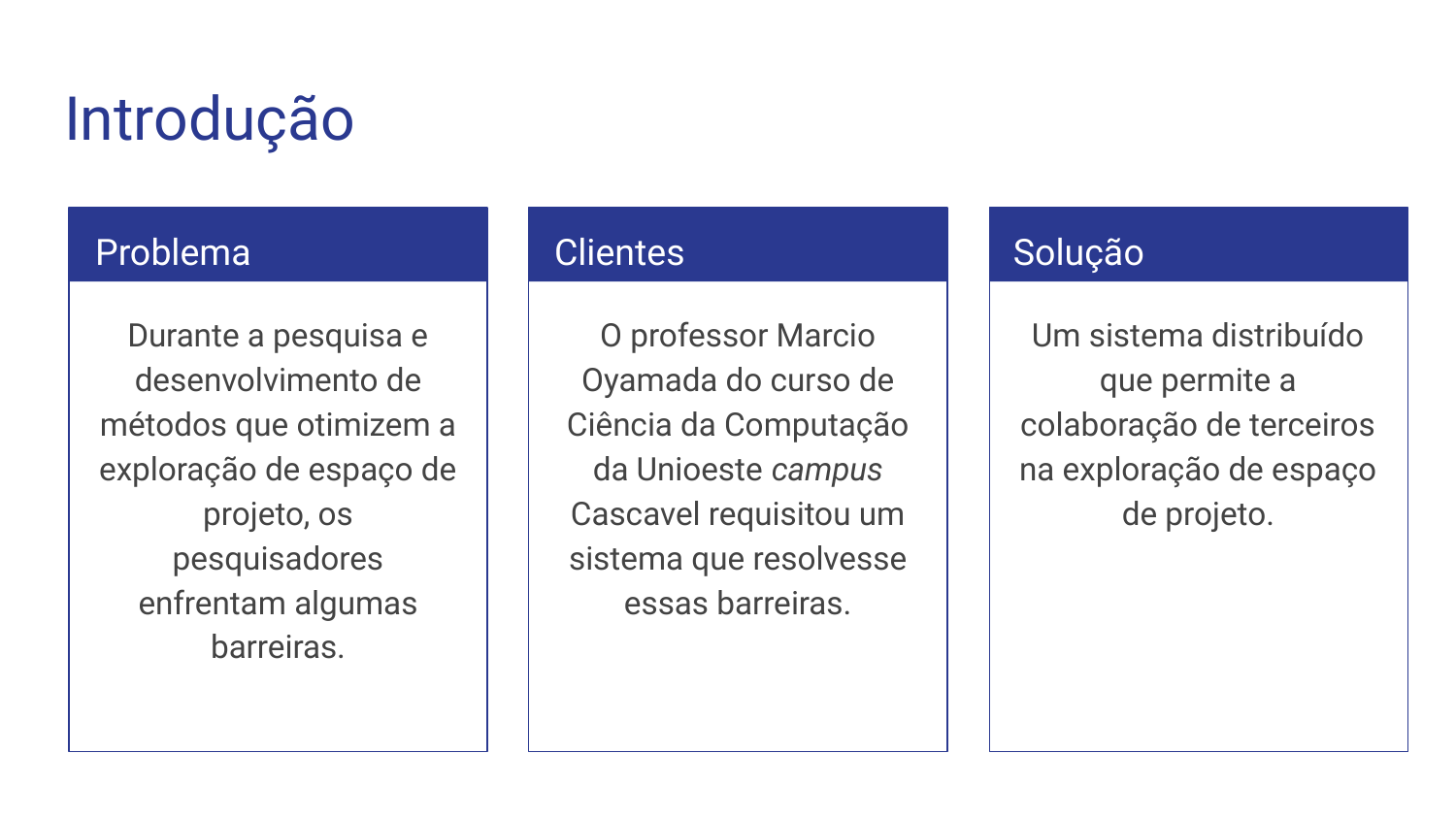

# Introdução

Problema

Clientes

Solução
Durante a pesquisa e desenvolvimento de métodos que otimizem a exploração de espaço de projeto, os pesquisadores enfrentam algumas barreiras.
O professor Marcio Oyamada do curso de Ciência da Computação da Unioeste campus Cascavel requisitou um sistema que resolvesse essas barreiras.
Um sistema distribuído que permite a colaboração de terceiros na exploração de espaço de projeto.